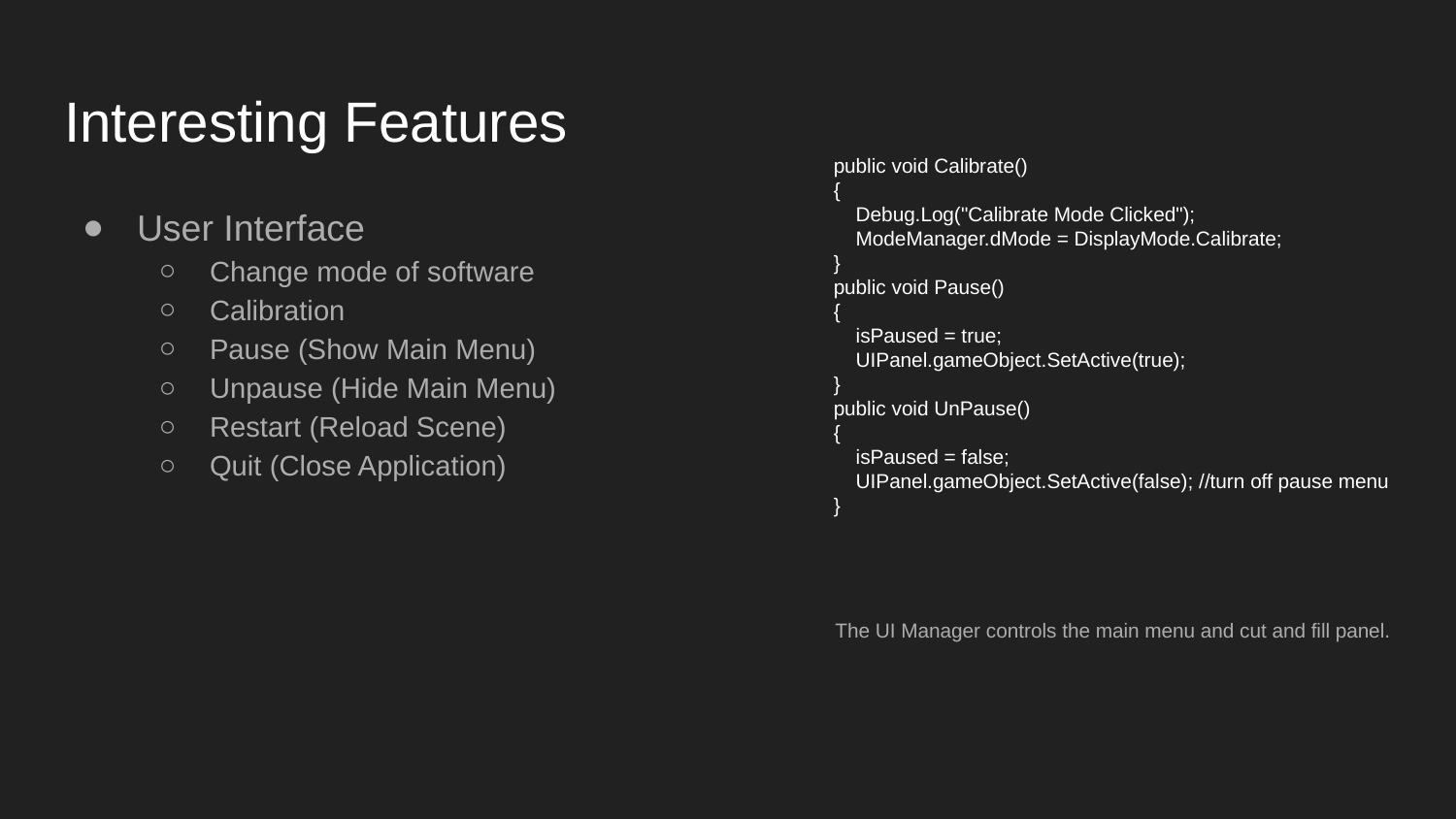

# Interesting Features
public void Calibrate()
{
    Debug.Log("Calibrate Mode Clicked");
    ModeManager.dMode = DisplayMode.Calibrate;
}
public void Pause()
{
    isPaused = true;
    UIPanel.gameObject.SetActive(true);
}
public void UnPause()
{
    isPaused = false;
    UIPanel.gameObject.SetActive(false); //turn off pause menu
}
User Interface
Change mode of software
Calibration
Pause (Show Main Menu)
Unpause (Hide Main Menu)
Restart (Reload Scene)
Quit (Close Application)
The UI Manager controls the main menu and cut and fill panel.